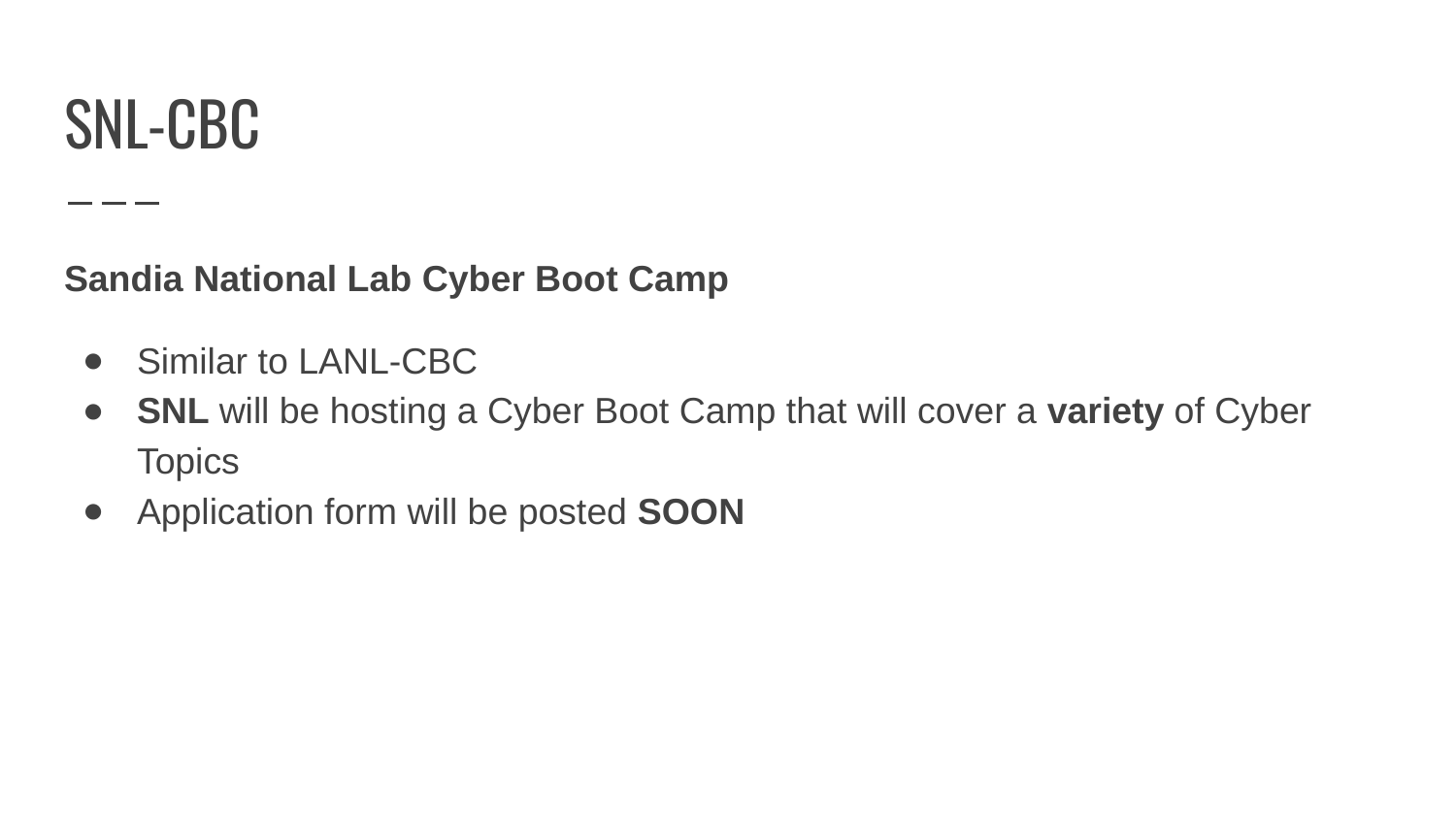

# SNL-CBC
Sandia National Lab Cyber Boot Camp
Similar to LANL-CBC
SNL will be hosting a Cyber Boot Camp that will cover a variety of Cyber Topics
Application form will be posted SOON